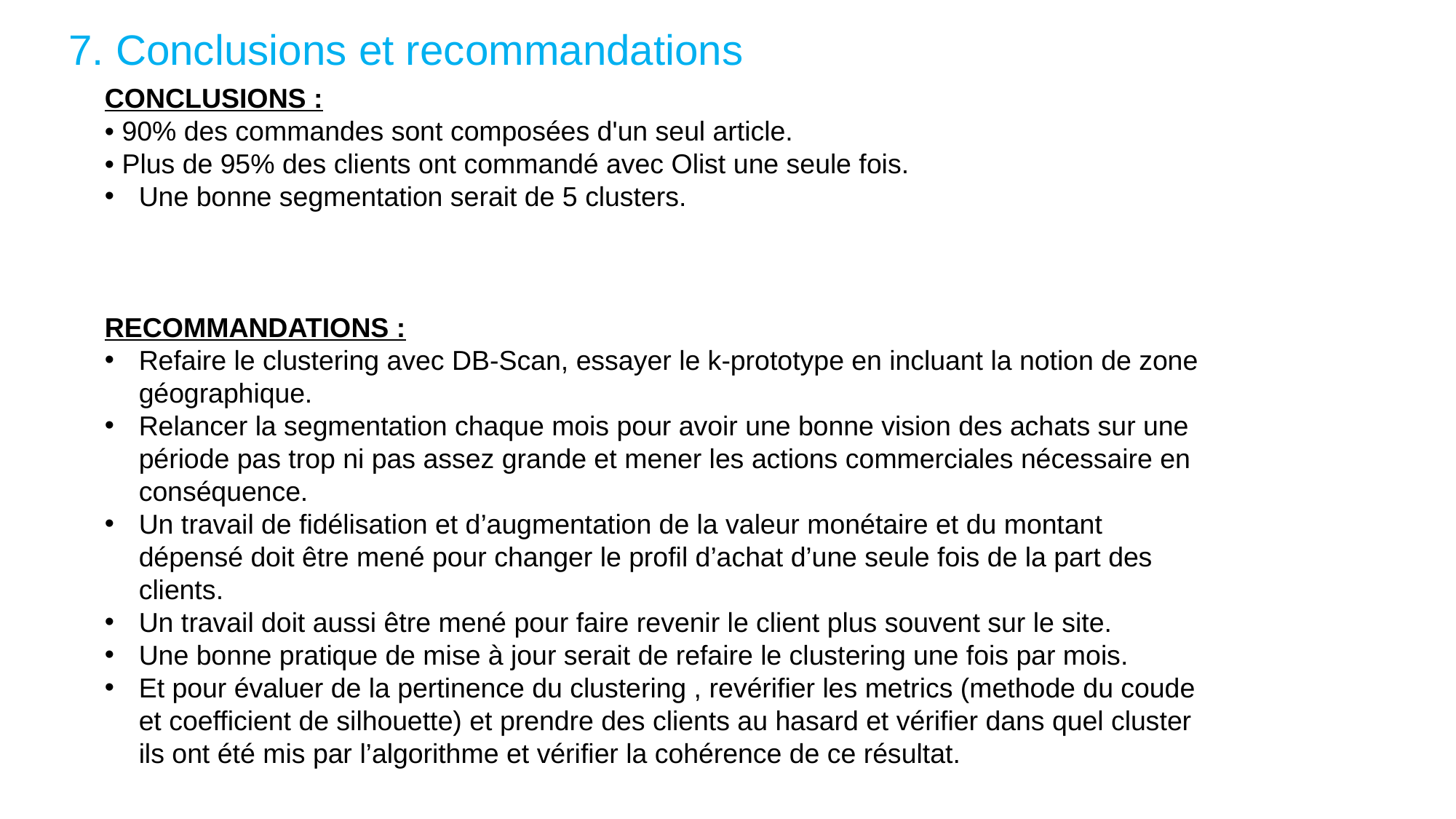

7. Conclusions et recommandations

CONCLUSIONS :
• 90% des commandes sont composées d'un seul article.
• Plus de 95% des clients ont commandé avec Olist une seule fois.
Une bonne segmentation serait de 5 clusters.

RECOMMANDATIONS :
Refaire le clustering avec DB-Scan, essayer le k-prototype en incluant la notion de zone géographique.
Relancer la segmentation chaque mois pour avoir une bonne vision des achats sur une période pas trop ni pas assez grande et mener les actions commerciales nécessaire en conséquence.
Un travail de fidélisation et d’augmentation de la valeur monétaire et du montant dépensé doit être mené pour changer le profil d’achat d’une seule fois de la part des clients.
Un travail doit aussi être mené pour faire revenir le client plus souvent sur le site.
Une bonne pratique de mise à jour serait de refaire le clustering une fois par mois.
Et pour évaluer de la pertinence du clustering , revérifier les metrics (methode du coude et coefficient de silhouette) et prendre des clients au hasard et vérifier dans quel cluster ils ont été mis par l’algorithme et vérifier la cohérence de ce résultat.